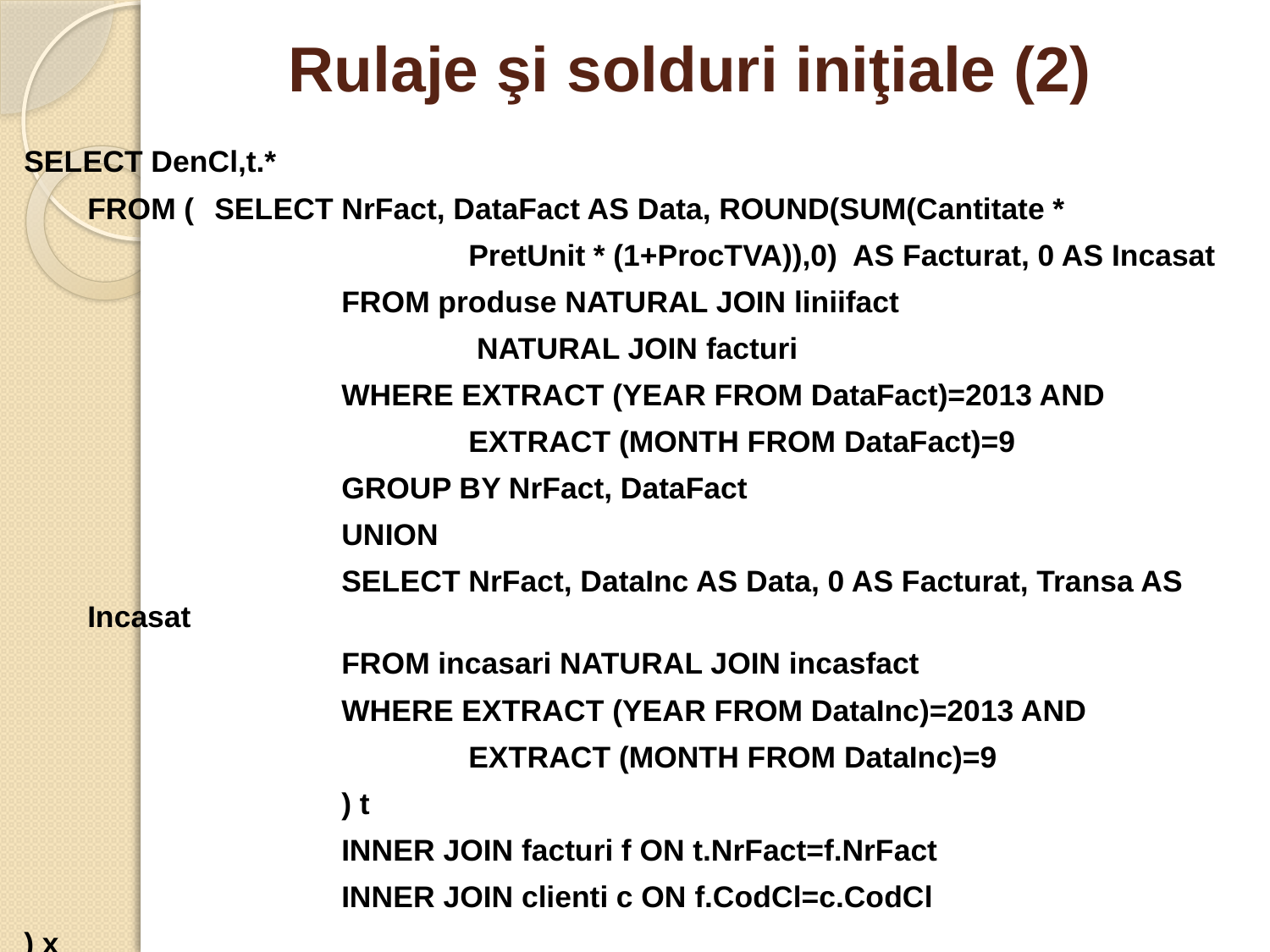

# Rulaje şi solduri iniţiale (2)
SELECT DenCl,t.*
      	FROM (	SELECT NrFact, DataFact AS Data, ROUND(SUM(Cantitate *
				PretUnit * (1+ProcTVA)),0)  AS Facturat, 0 AS Incasat
			FROM produse NATURAL JOIN liniifact
				 NATURAL JOIN facturi
			WHERE EXTRACT (YEAR FROM DataFact)=2013 AND
				EXTRACT (MONTH FROM DataFact)=9
			GROUP BY NrFact, DataFact
			UNION
			SELECT NrFact, DataInc AS Data, 0 AS Facturat, Transa AS Incasat
			FROM incasari NATURAL JOIN incasfact
			WHERE EXTRACT (YEAR FROM DataInc)=2013 AND
				EXTRACT (MONTH FROM DataInc)=9
 	    		) t
			INNER JOIN facturi f ON t.NrFact=f.NrFact
			INNER JOIN clienti c ON f.CodCl=c.CodCl
) x